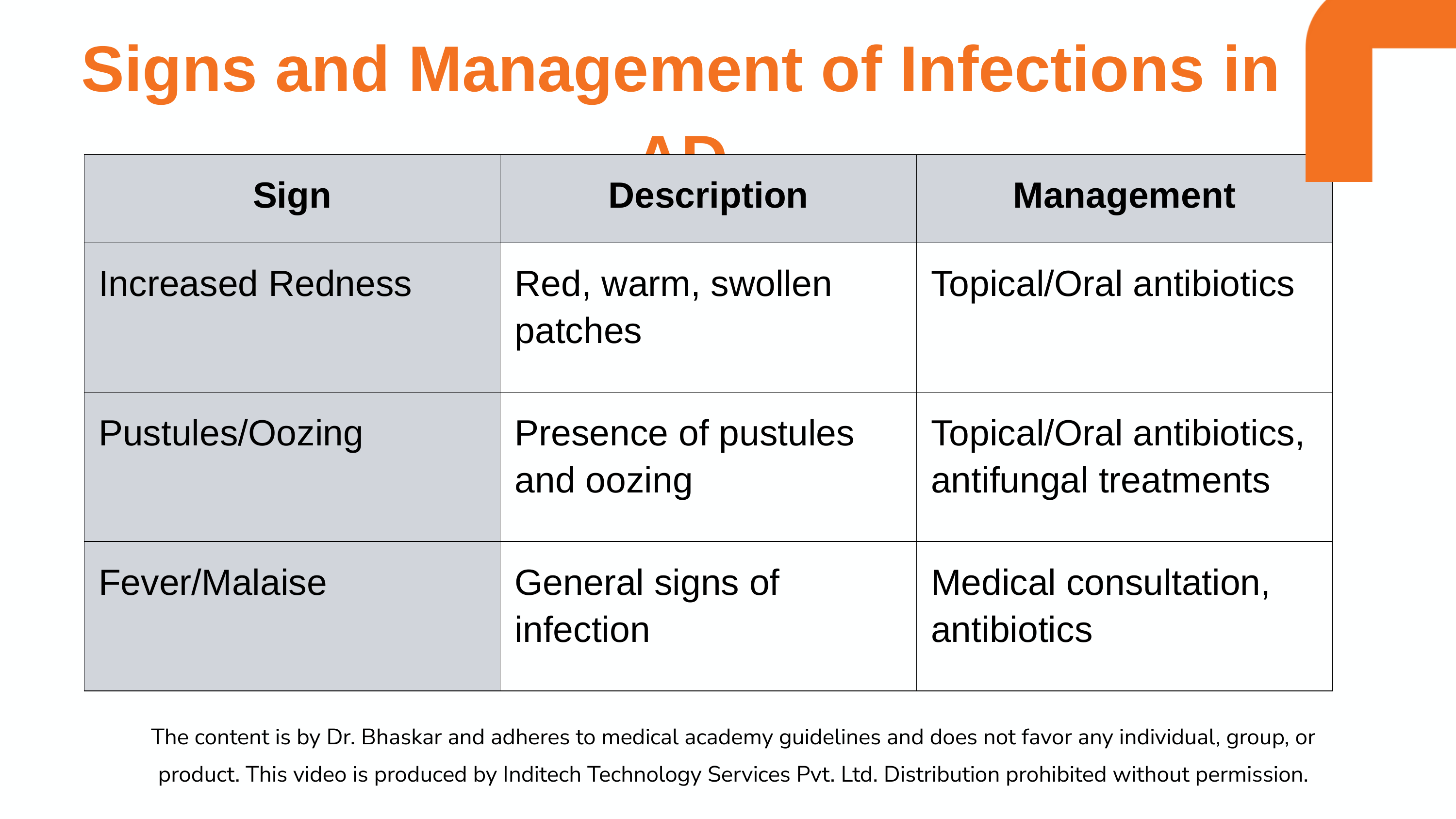

Signs and Management of Infections in AD

| Sign | Description | Management |
| --- | --- | --- |
| Increased Redness | Red, warm, swollen patches | Topical/Oral antibiotics |
| Pustules/Oozing | Presence of pustules and oozing | Topical/Oral antibiotics, antifungal treatments |
| Fever/Malaise | General signs of infection | Medical consultation, antibiotics |

The content is by Dr. Bhaskar and adheres to medical academy guidelines and does not favor any individual, group, or product. This video is produced by Inditech Technology Services Pvt. Ltd. Distribution prohibited without permission.